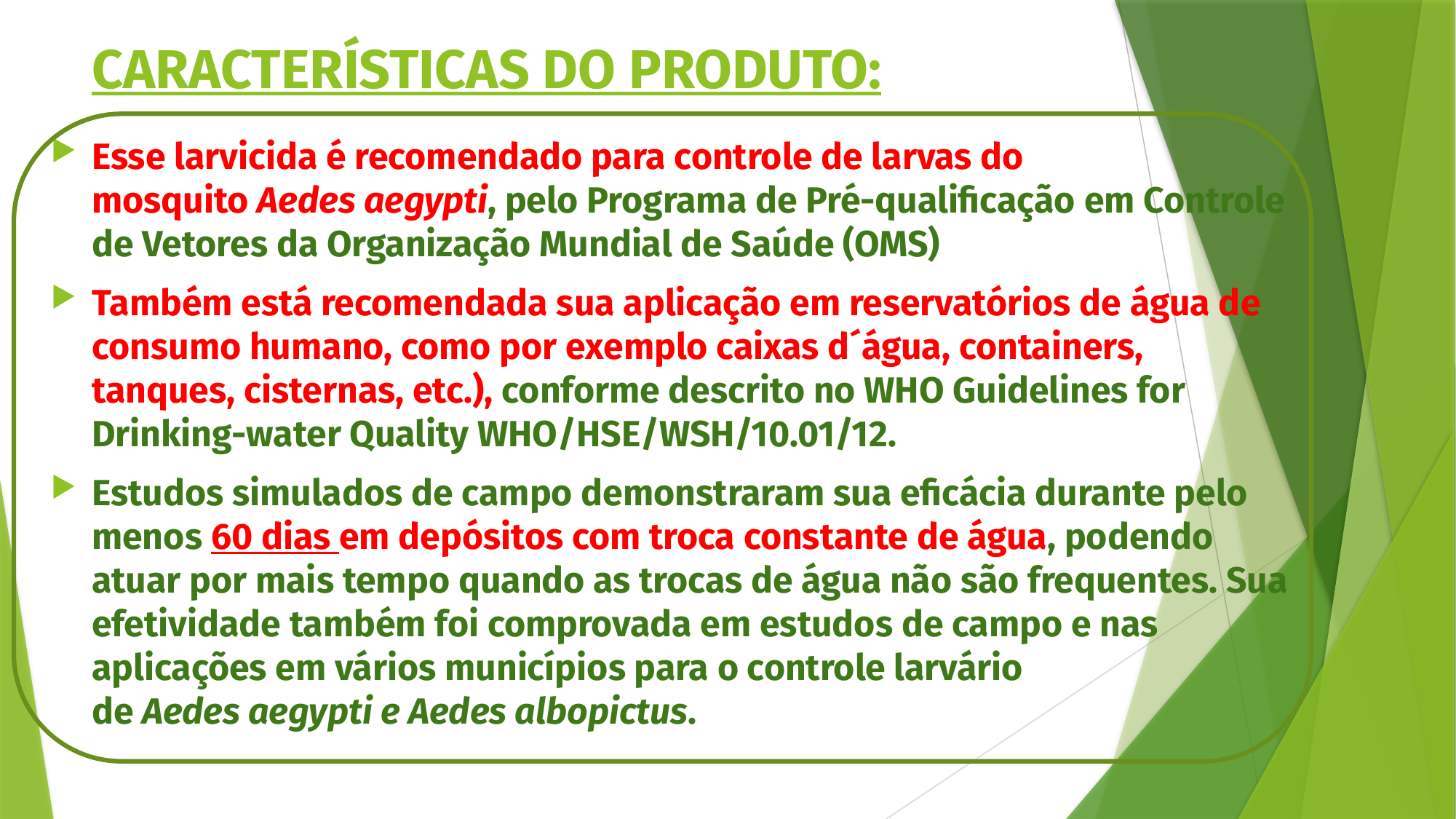

# CARACTERÍSTICAS DO PRODUTO:

Esse larvicida é recomendado para controle de larvas do mosquito Aedes aegypti, pelo Programa de Pré-qualificação em Controle de Vetores da Organização Mundial de Saúde (OMS)
Também está recomendada sua aplicação em reservatórios de água de consumo humano, como por exemplo caixas d´água, containers, tanques, cisternas, etc.), conforme descrito no WHO Guidelines for Drinking-water Quality WHO/HSE/WSH/10.01/12.
Estudos simulados de campo demonstraram sua eficácia durante pelo menos 60 dias em depósitos com troca constante de água, podendo atuar por mais tempo quando as trocas de água não são frequentes. Sua efetividade também foi comprovada em estudos de campo e nas aplicações em vários municípios para o controle larvário de Aedes aegypti e Aedes albopictus.